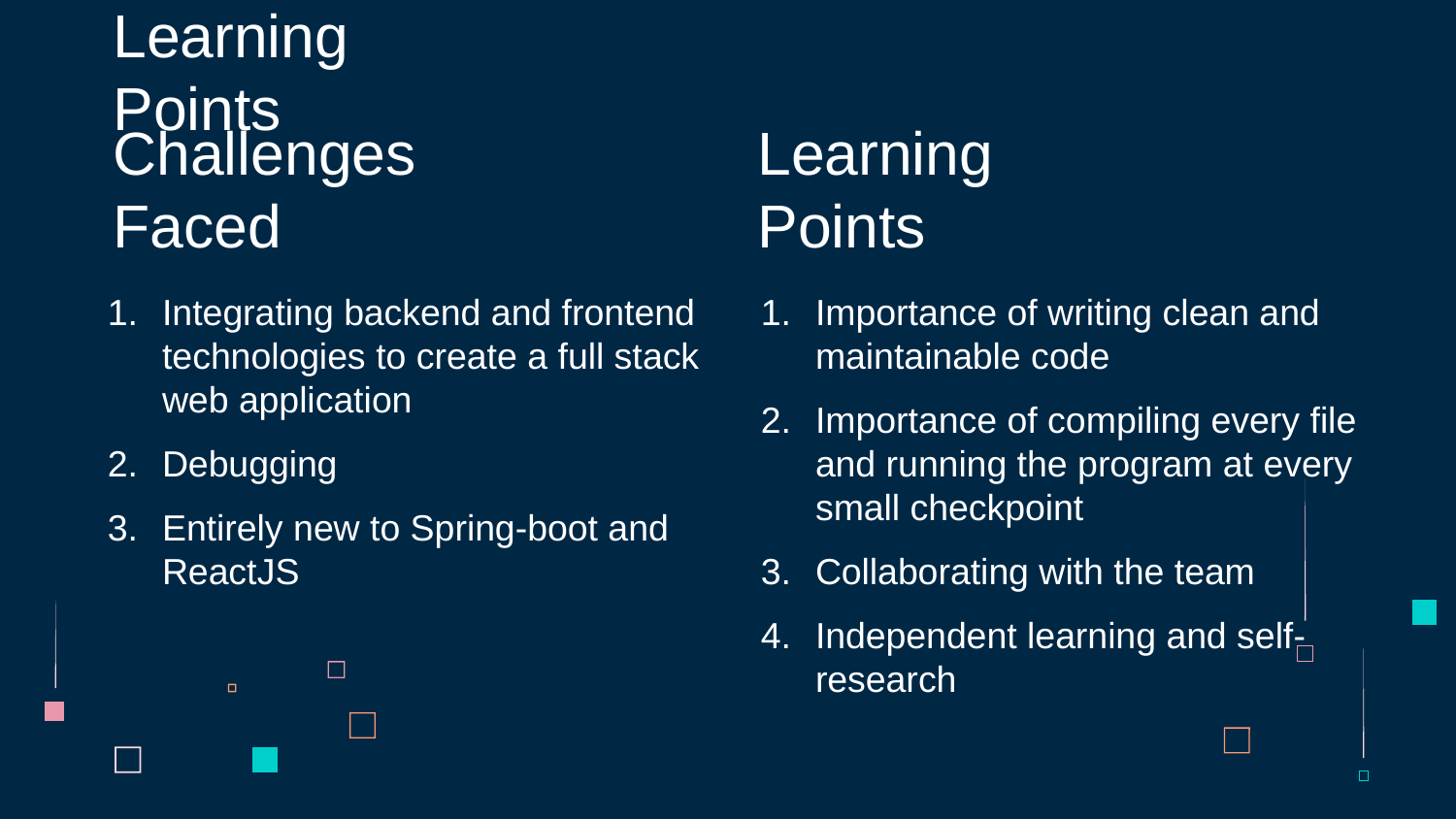

# Learning Points
Challenges Faced
Learning Points
Integrating backend and frontend technologies to create a full stack web application
Debugging
Entirely new to Spring-boot and ReactJS
Importance of writing clean and maintainable code
Importance of compiling every file and running the program at every small checkpoint
Collaborating with the team
Independent learning and self-research